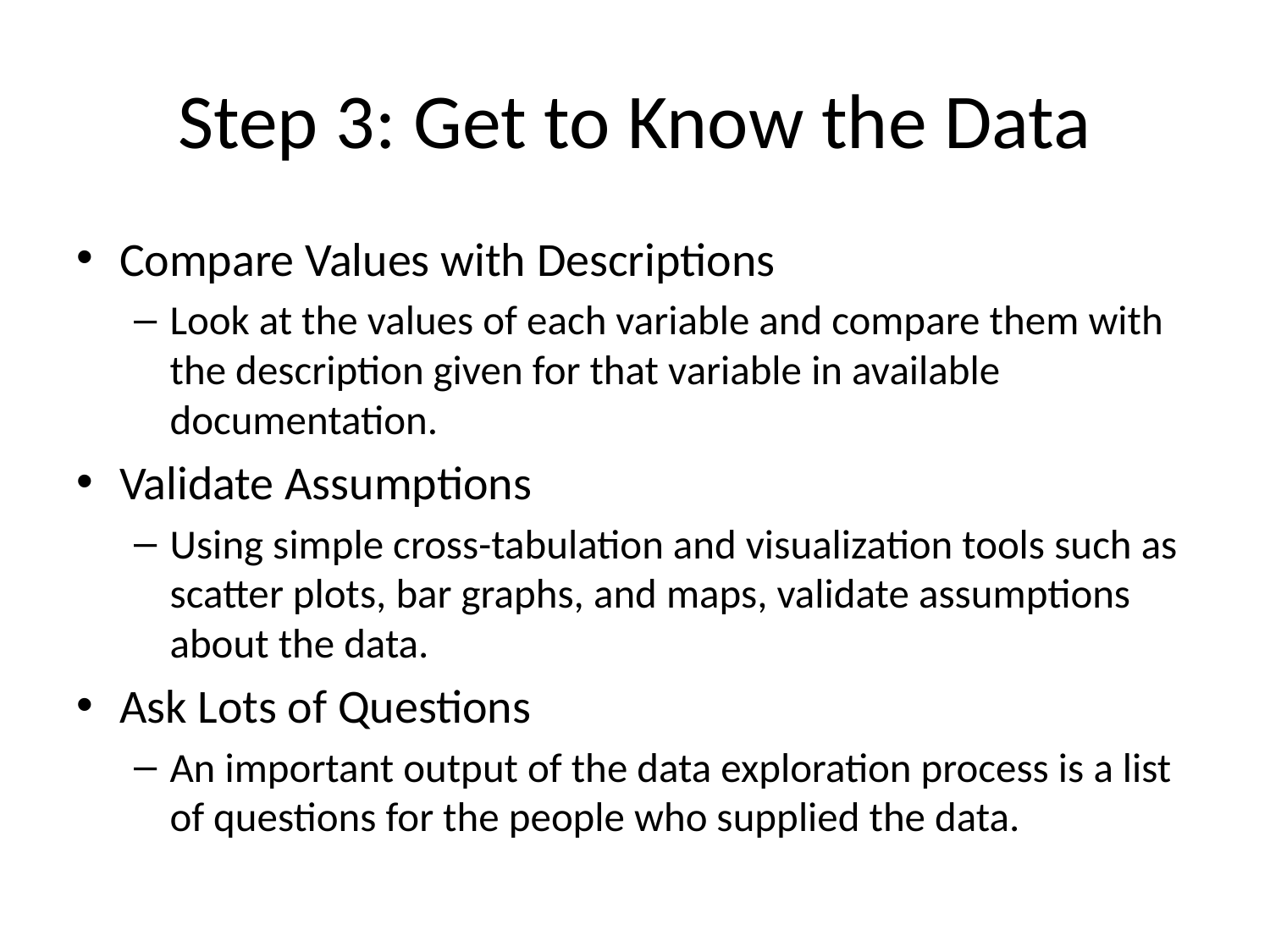

# Step 3: Get to Know the Data
Compare Values with Descriptions
Look at the values of each variable and compare them with the description given for that variable in available documentation.
Validate Assumptions
Using simple cross-tabulation and visualization tools such as scatter plots, bar graphs, and maps, validate assumptions about the data.
Ask Lots of Questions
An important output of the data exploration process is a list of questions for the people who supplied the data.